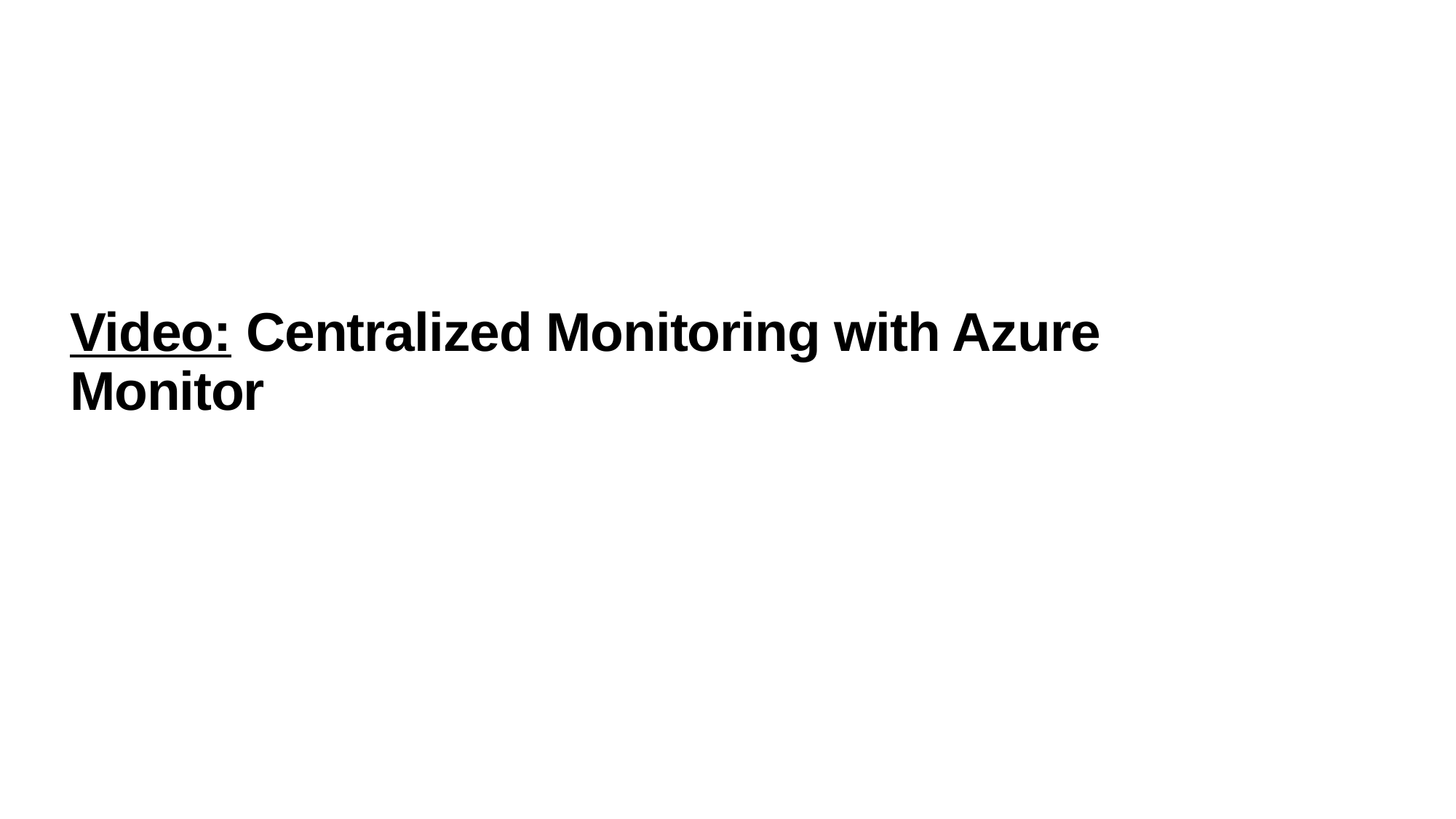

# Video: Centralized Monitoring with Azure Monitor